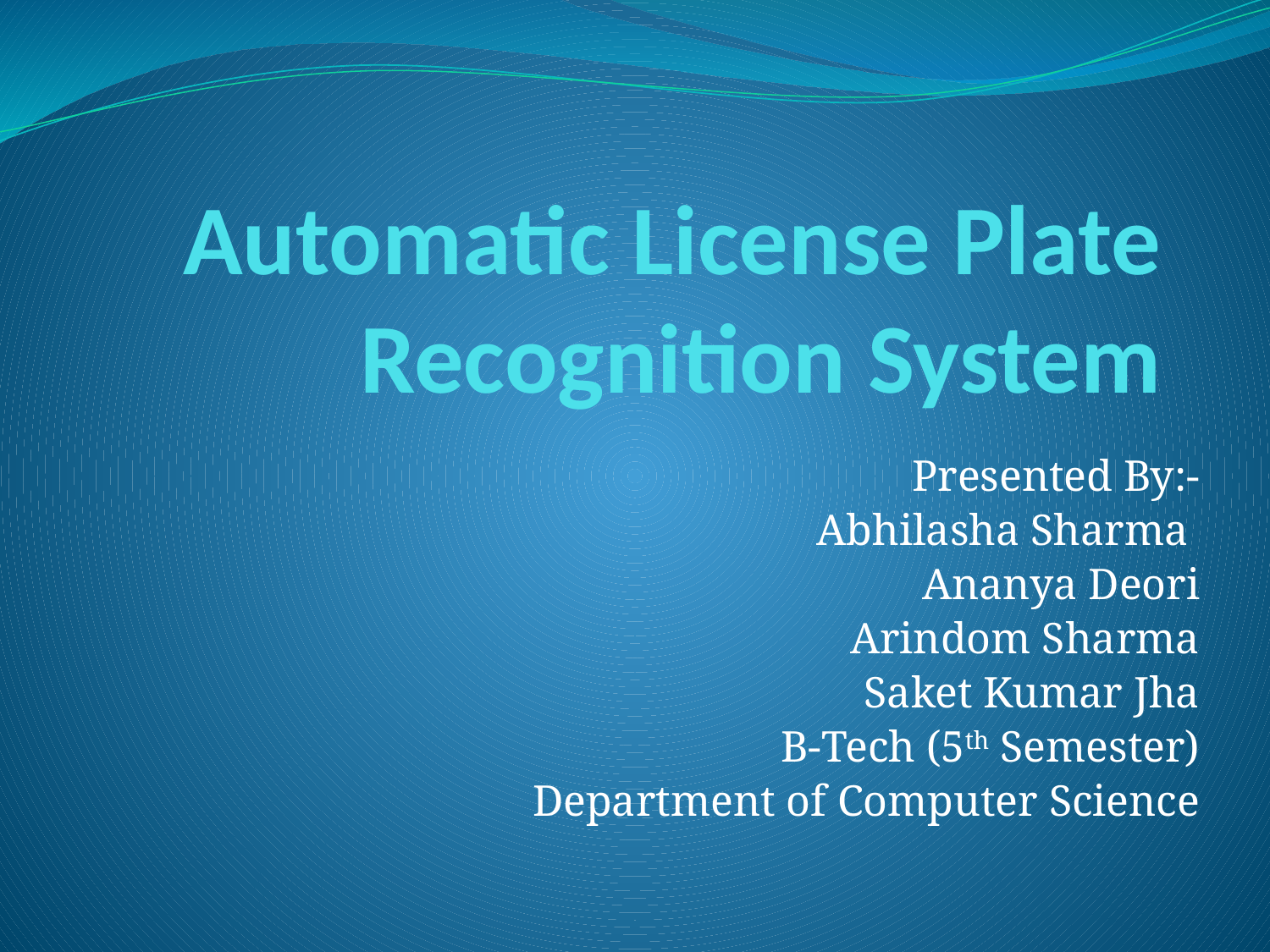

# Automatic License Plate Recognition System
Presented By:-
Abhilasha Sharma
Ananya Deori
Arindom Sharma
Saket Kumar Jha
B-Tech (5th Semester)
Department of Computer Science